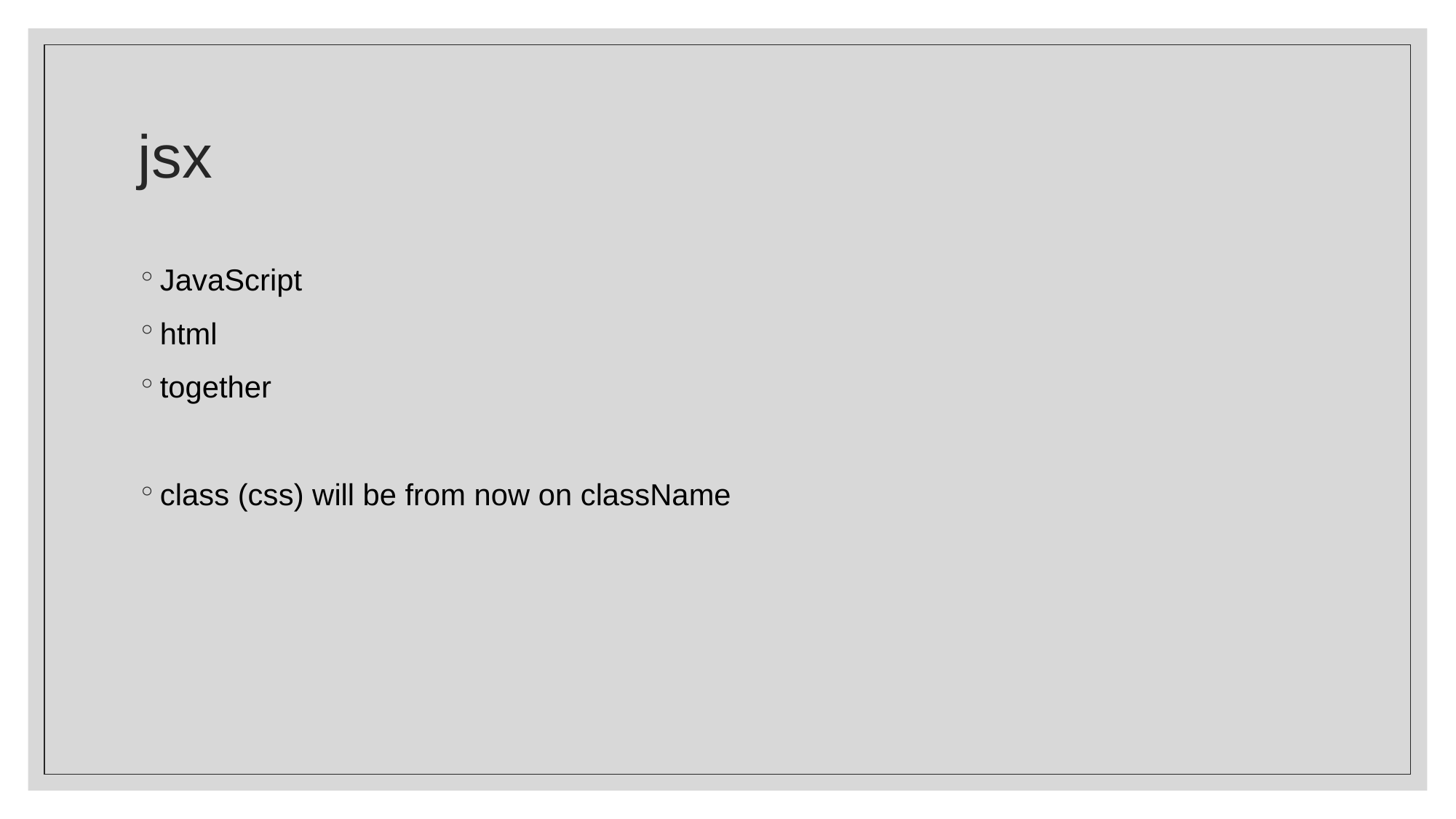

# jsx
JavaScript
html
together

class (css) will be from now on className